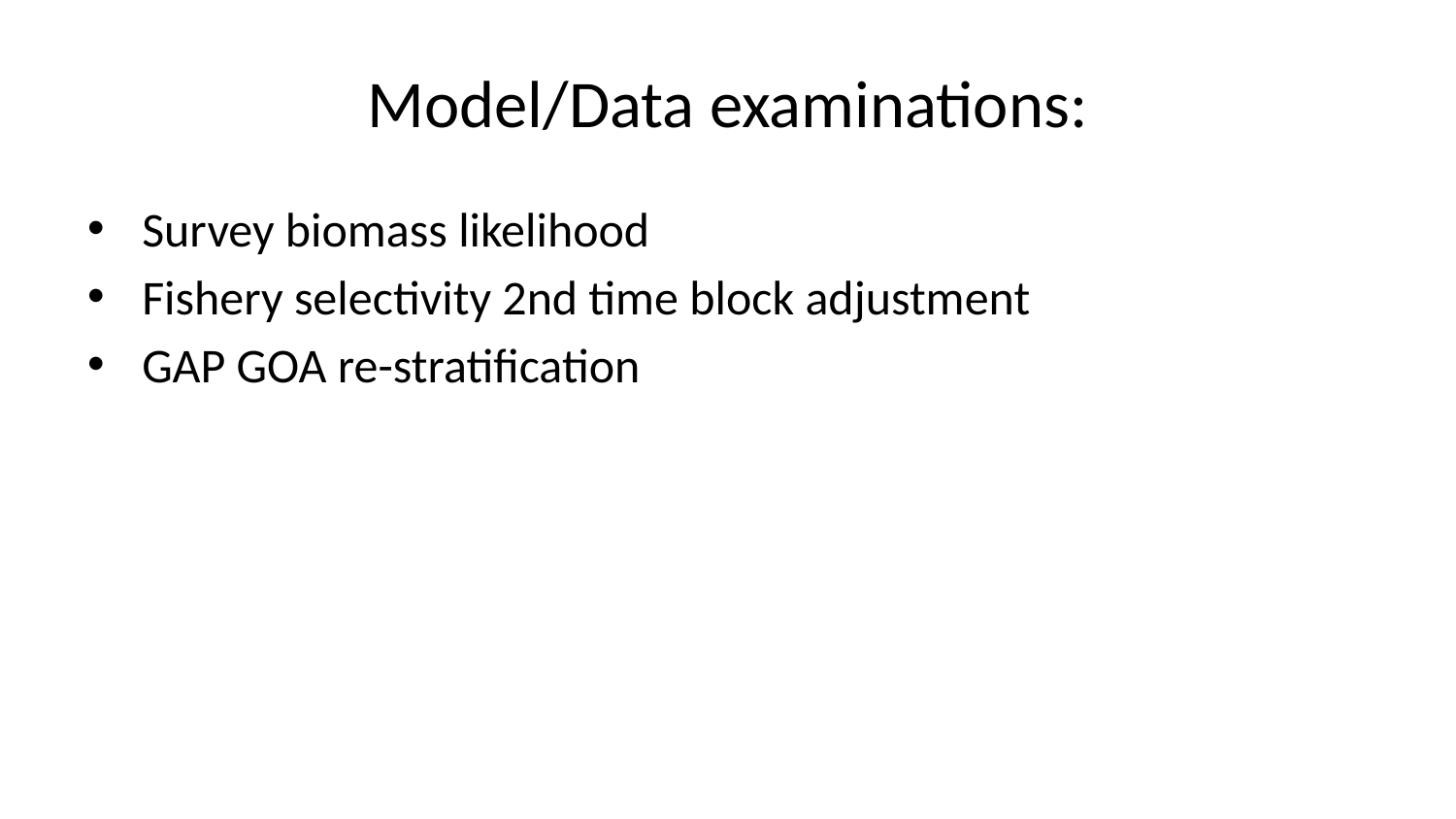

# Model/Data examinations:
Survey biomass likelihood
Fishery selectivity 2nd time block adjustment
GAP GOA re-stratification